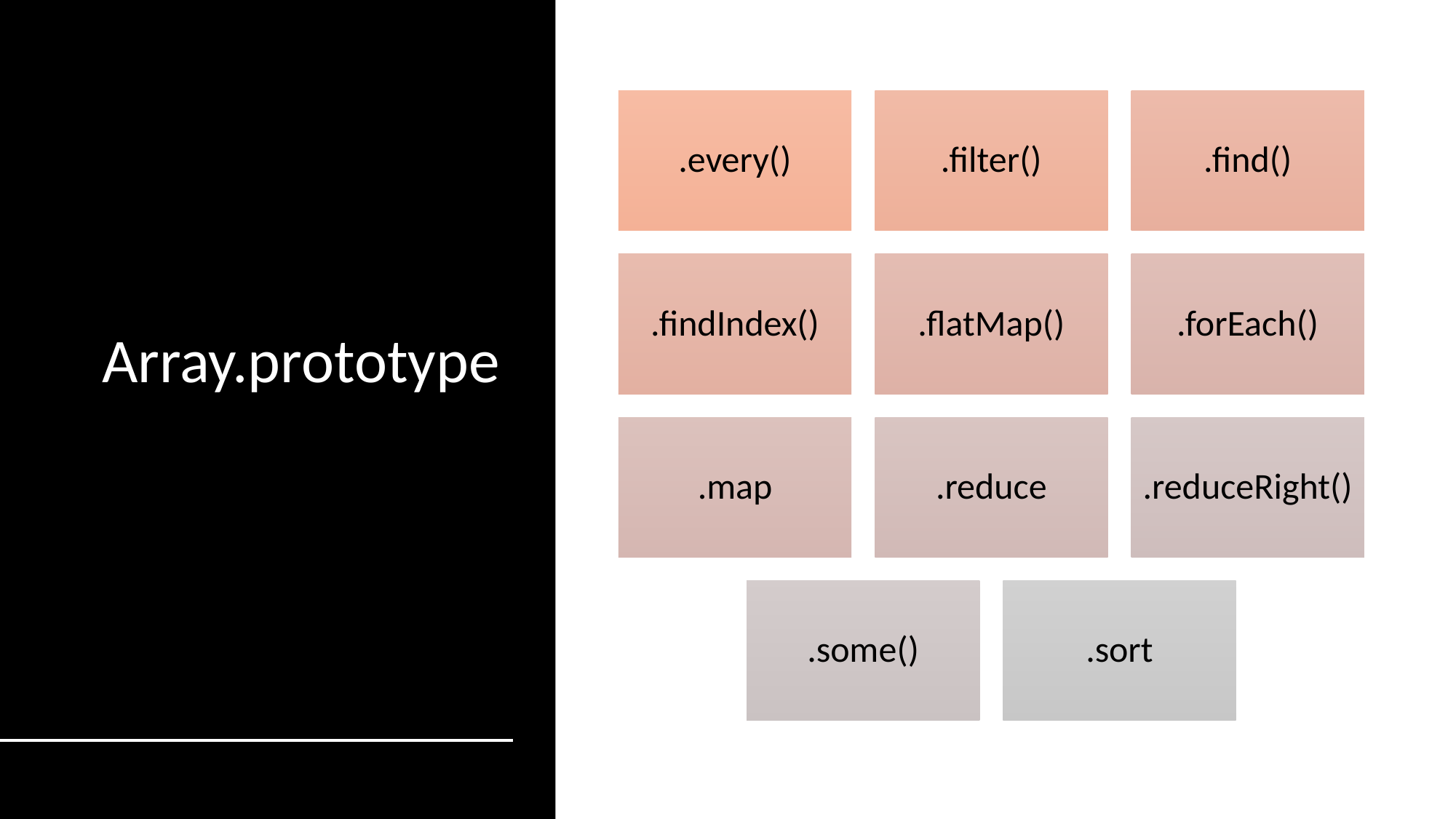

# Array.prototype
.every()
.filter()
.find()
.findIndex()
.flatMap()
.forEach()
.map
.reduce
.reduceRight()
.some()
.sort